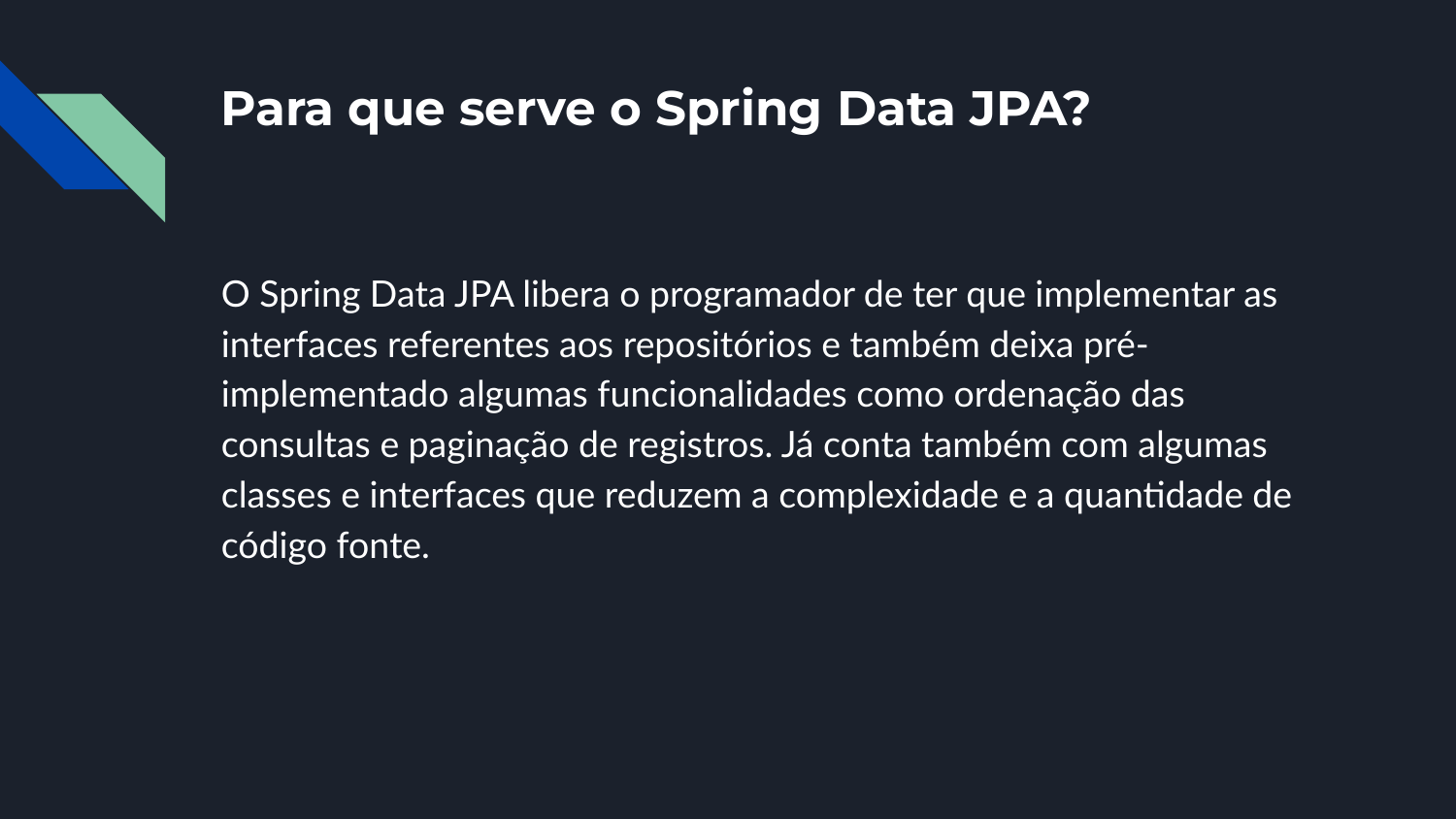

# Para que serve o Spring Data JPA?
O Spring Data JPA libera o programador de ter que implementar as interfaces referentes aos repositórios e também deixa pré-implementado algumas funcionalidades como ordenação das consultas e paginação de registros. Já conta também com algumas classes e interfaces que reduzem a complexidade e a quantidade de código fonte.